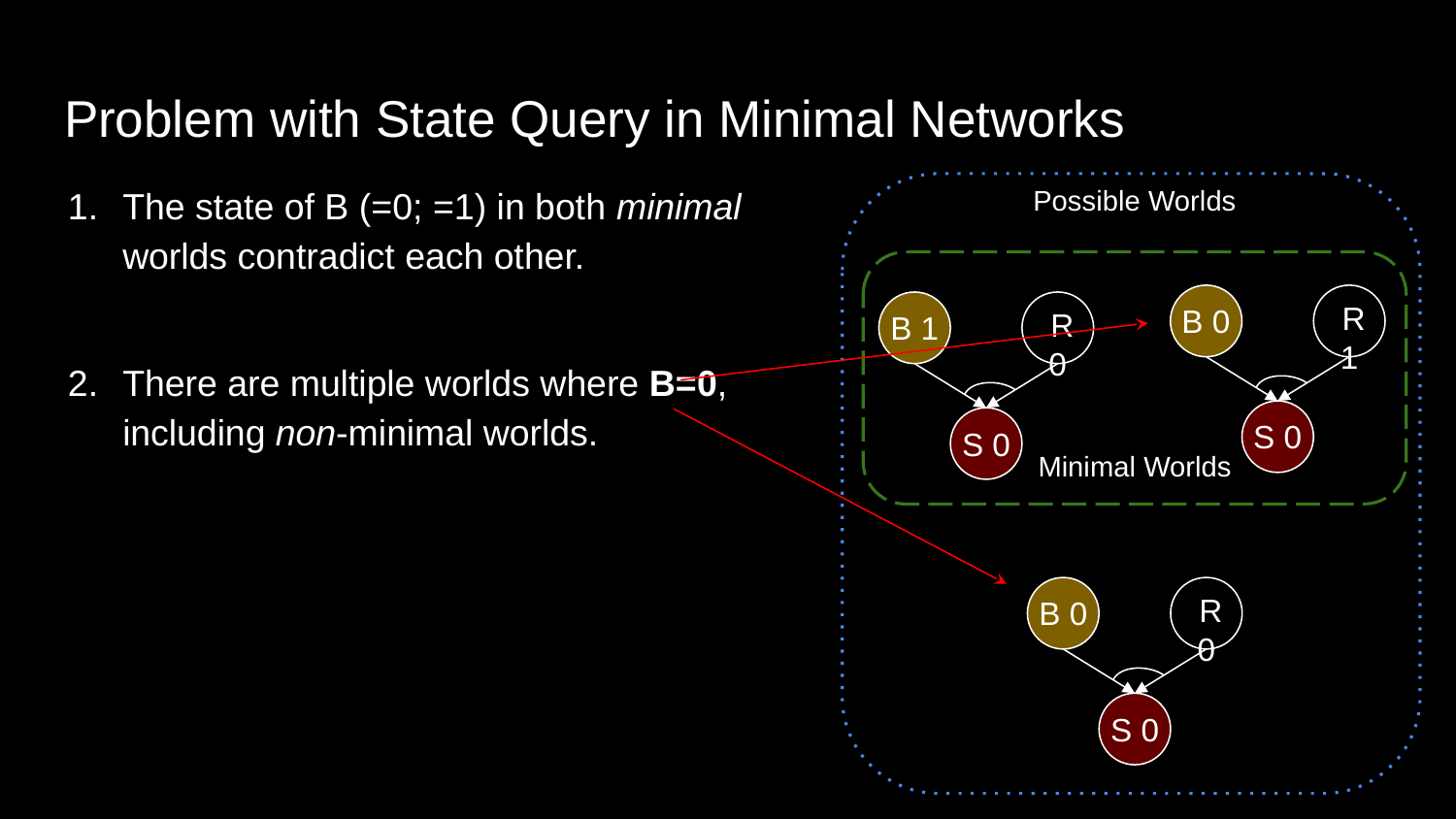

# Problem with State Query in Minimal Networks
The state of B (=0; =1) in both minimal worlds contradict each other.

There are multiple worlds where B=0, including non-minimal worlds.

Possible Worlds

 R 1

B 0
 R 0

B 1

S 0

S 0
Minimal Worlds
 R 0

B 0

S 0